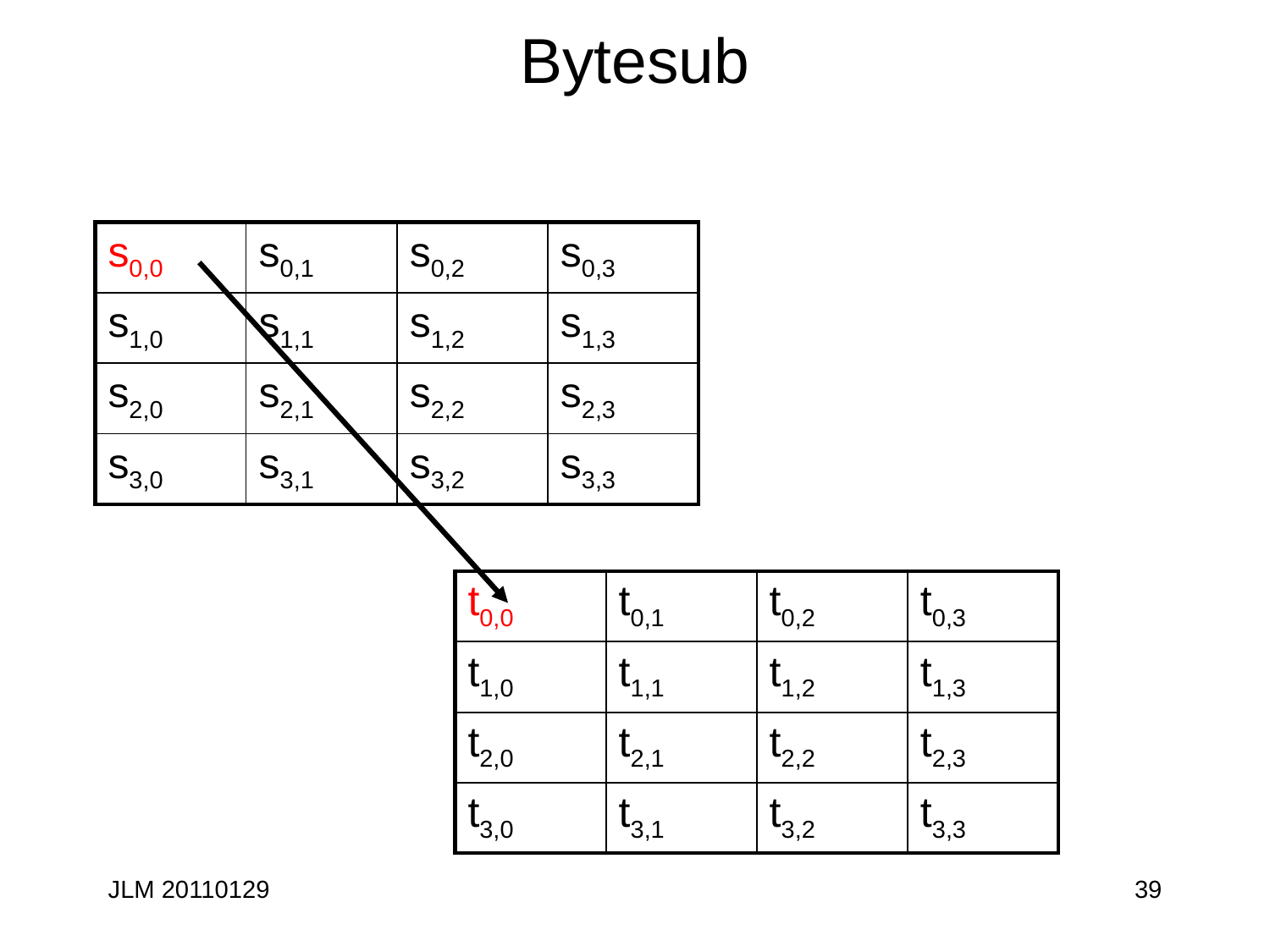

# Bytesub

| s0,0 | s0,1 | s0,2 | s0,3 |
| --- | --- | --- | --- |
| s1,0 | s1,1 | s1,2 | s1,3 |
| s2,0 | s2,1 | s2,2 | s2,3 |
| s3,0 | s3,1 | s3,2 | s3,3 |

| t0,0 | t0,1 | t0,2 | t0,3 |
| --- | --- | --- | --- |
| t1,0 | t1,1 | t1,2 | t1,3 |
| t2,0 | t2,1 | t2,2 | t2,3 |
| t3,0 | t3,1 | t3,2 | t3,3 |
JLM 20110129
39